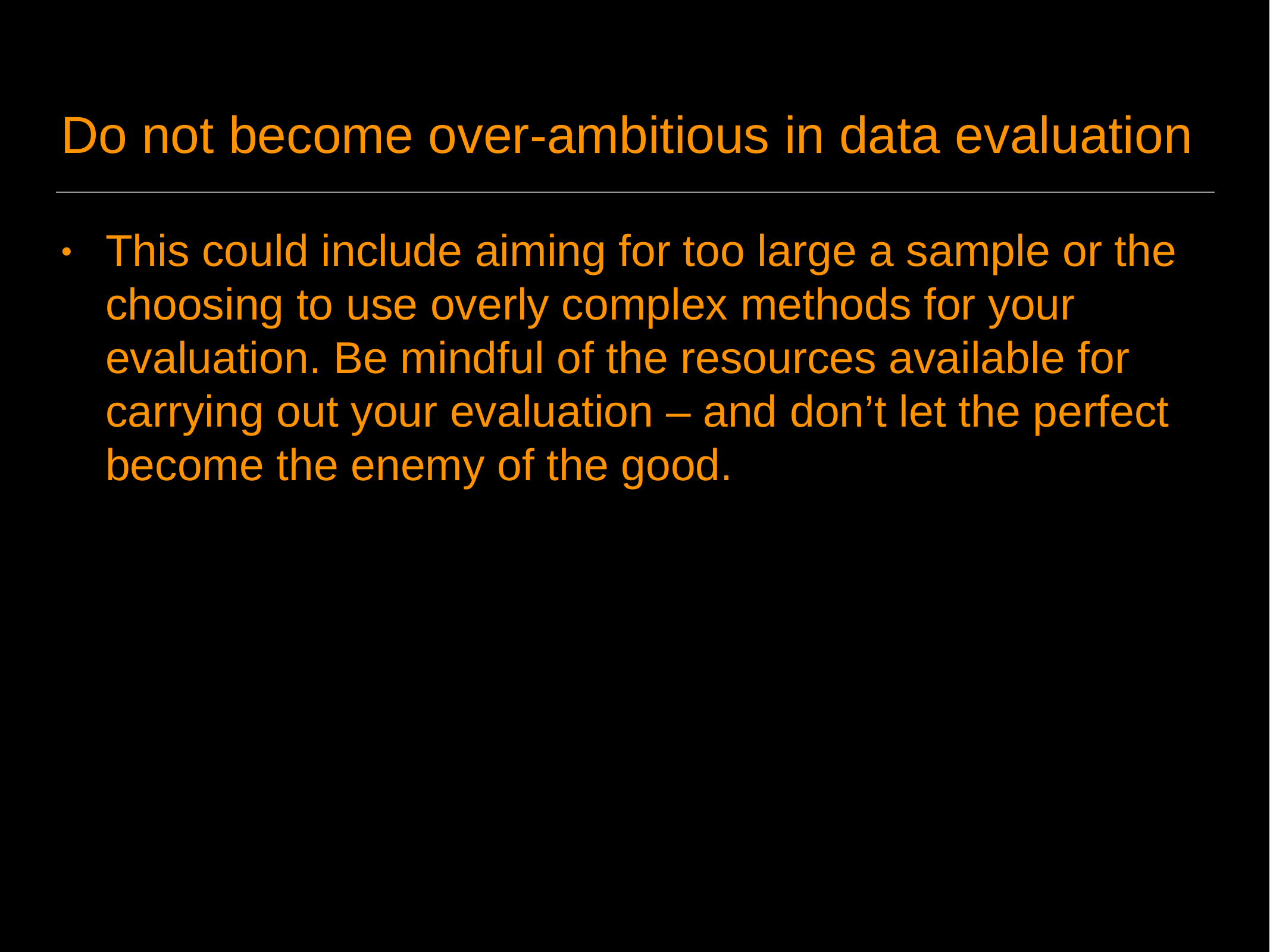

22
# Do not become over-ambitious in data evaluation
This could include aiming for too large a sample or the choosing to use overly complex methods for your evaluation. Be mindful of the resources available for carrying out your evaluation – and don’t let the perfect become the enemy of the good.